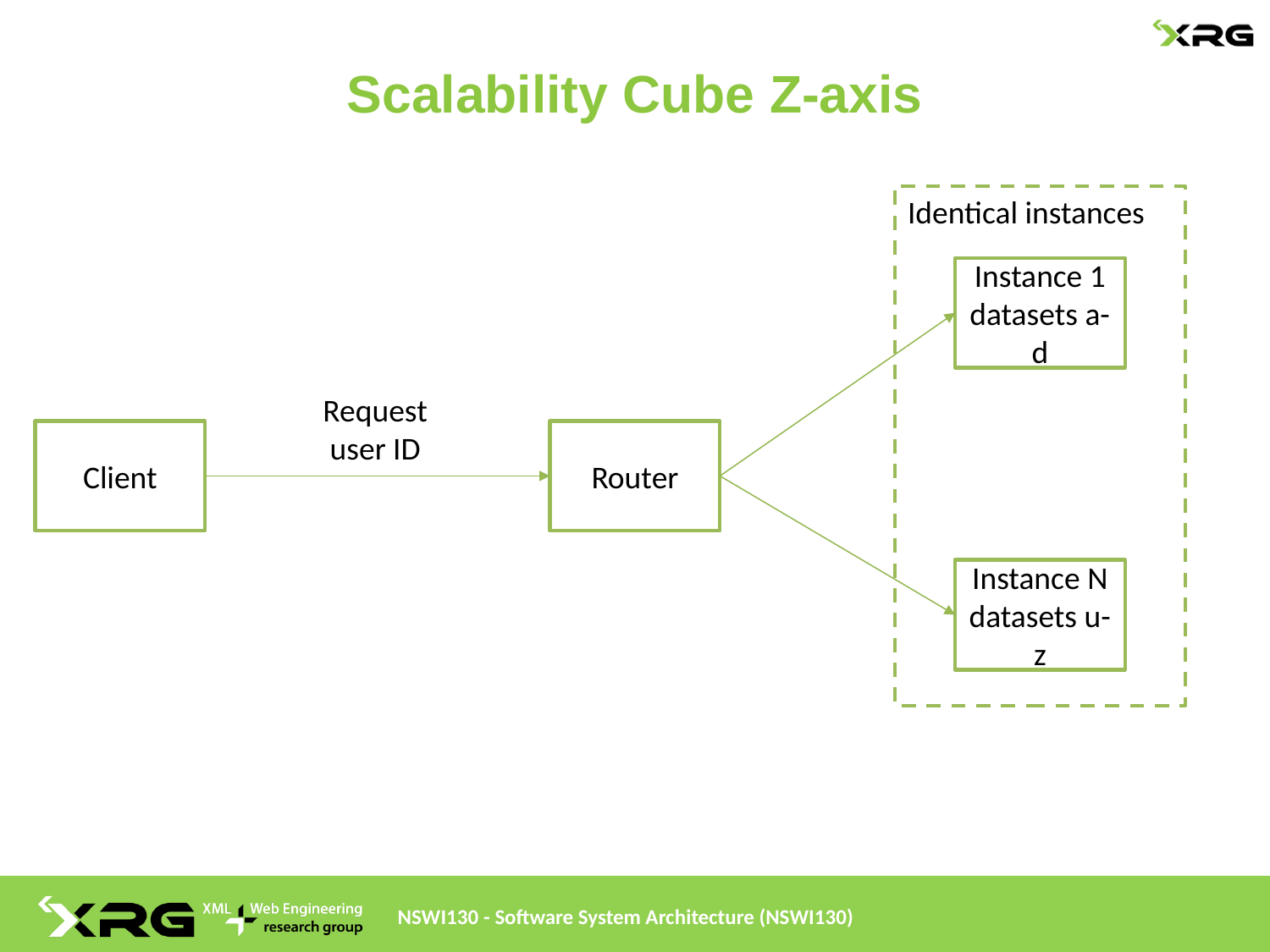

# Scalability Cube Z-axis
Identical instances
Instance 1 datasets a-d
Request
user ID
Client
Router
Instance N
datasets u-z
NSWI130 - Software System Architecture (NSWI130)